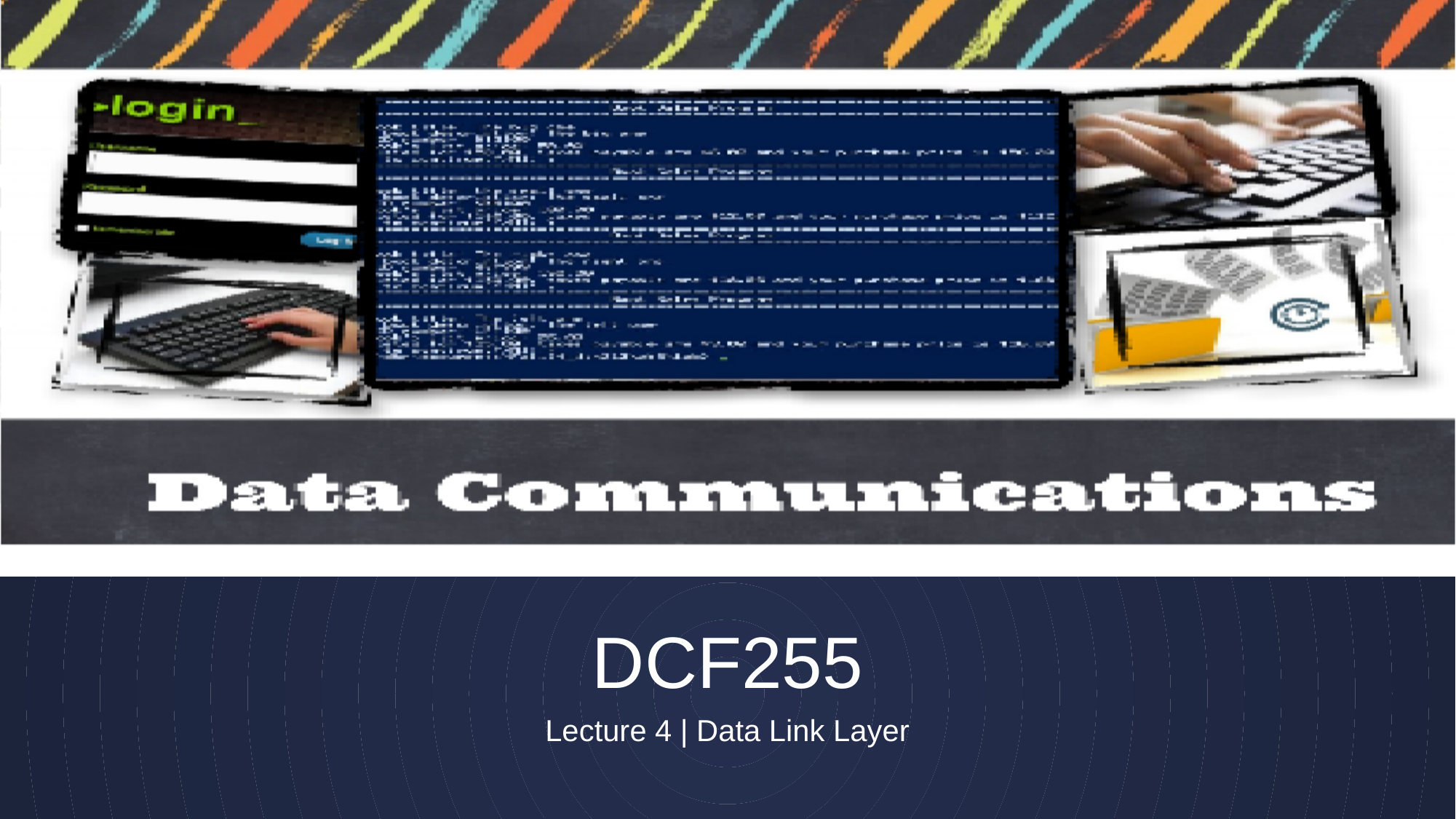

# DCF255
Lecture 4 | Data Link Layer